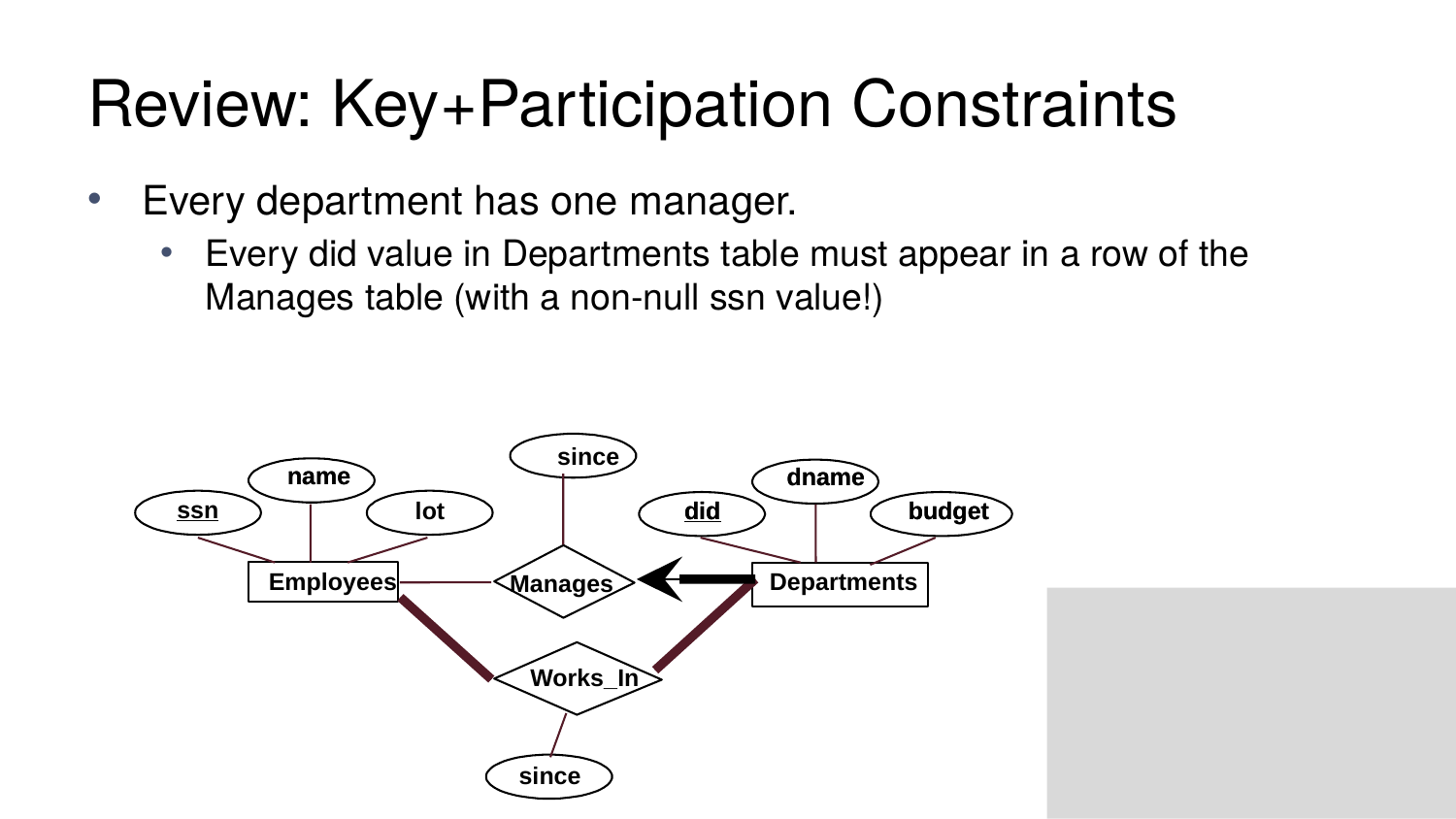

# Review: Key+Participation Constraints
Every department has one manager.
Every did value in Departments table must appear in a row of the Manages table (with a non-null ssn value!)

since
name
name
dname
dname

ssn
did
did
budget
budget
lot

Departments
Employees

Manages

Works_In

since